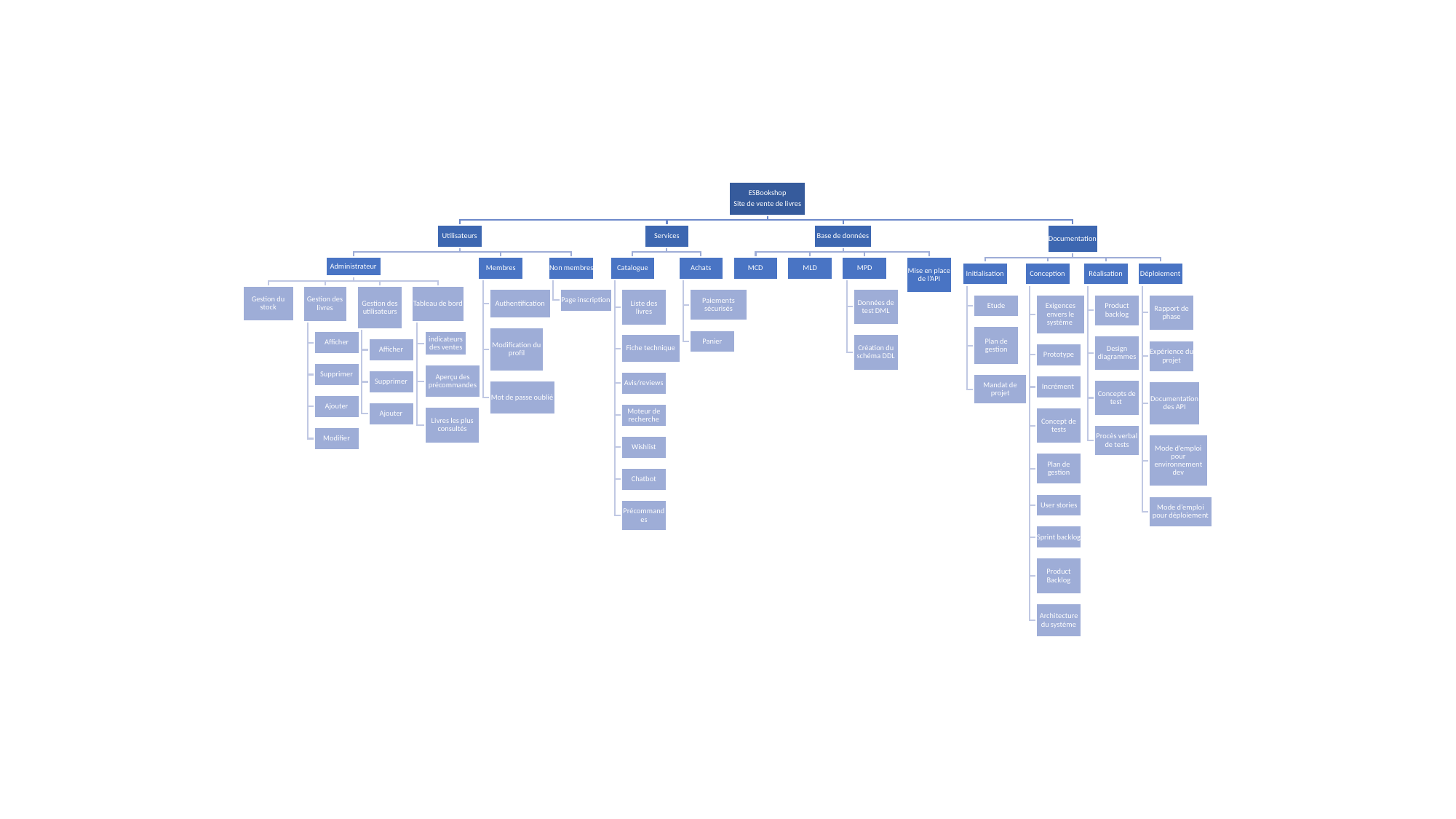

ESBookshop
Site de vente de livres
Utilisateurs
Administrateur
Gestion du stock
Gestion des livres
Afficher
Supprimer
Ajouter
Modifier
Gestion des utilisateurs
Afficher
Supprimer
Ajouter
Tableau de bord
indicateurs des ventes
Aperçu des précommandes
Livres les plus consultés
Membres
Authentification
Modification du profil
Mot de passe oublié
Non membres
Page inscription
Services
Catalogue
Liste des livres
Fiche technique
Avis/reviews
Moteur de recherche
Wishlist
Chatbot
Précommandes
Achats
Paiements sécurisés
Panier
Base de données
MCD
MLD
MPD
Données de test DML
Création du schéma DDL
Mise en place de l’API
Documentation
Initialisation
Etude
Plan de gestion
Mandat de projet
Conception
Exigences envers le système
Prototype
Incrément
Concept de tests
Plan de gestion
User stories
Sprint backlog
Product Backlog
Architecture du système
Réalisation
Product backlog
Design diagrammes
Concepts de test
Procès verbal de tests
Déploiement
Rapport de phase
Expérience du projet
Documentation des API
Mode d’emploi pour environnement dev
Mode d’emploi pour déploiement